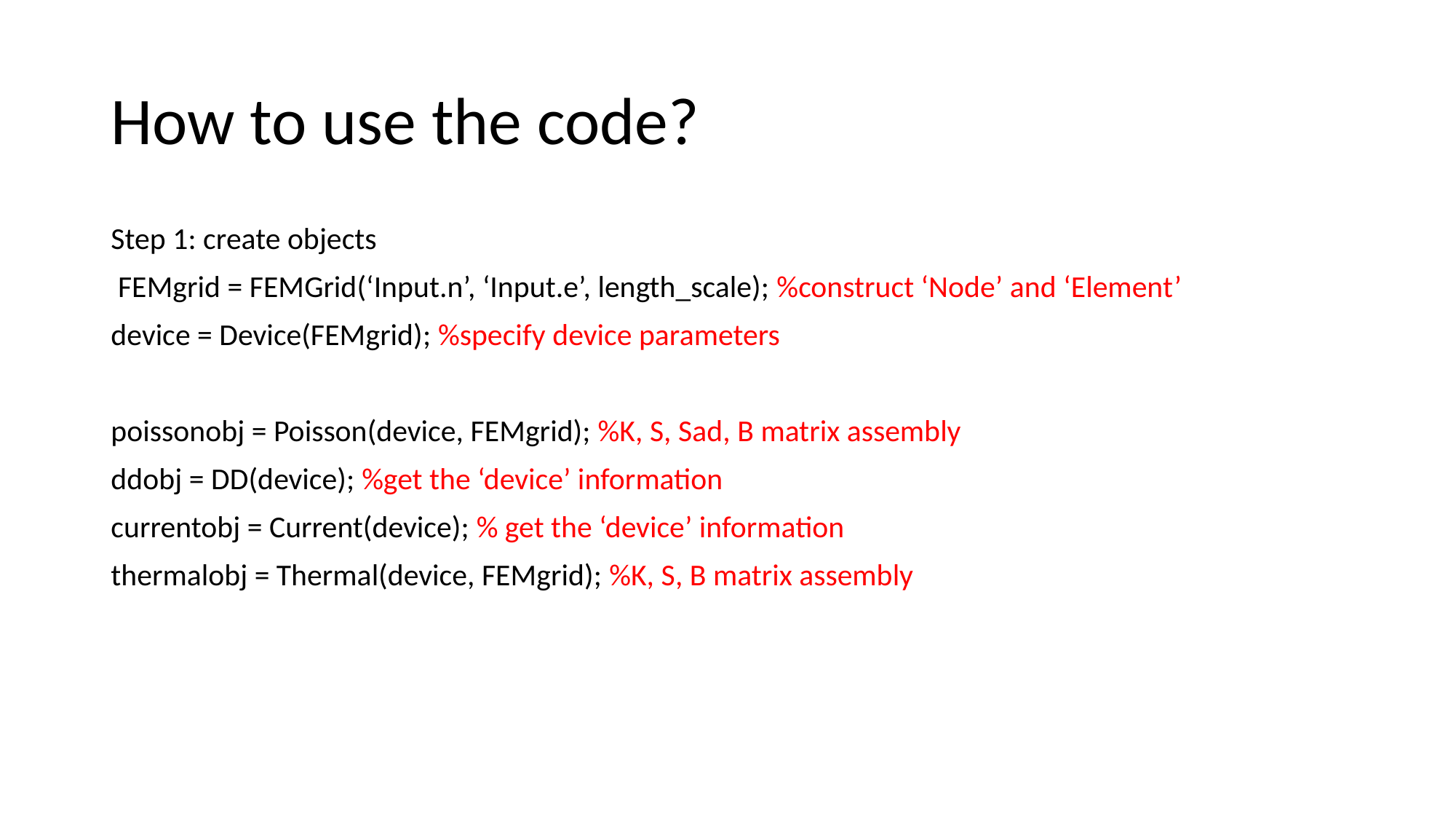

# How to use the code?
Step 1: create objects
 FEMgrid = FEMGrid(‘Input.n’, ‘Input.e’, length_scale); %construct ‘Node’ and ‘Element’
device = Device(FEMgrid); %specify device parameters

poissonobj = Poisson(device, FEMgrid); %K, S, Sad, B matrix assembly
ddobj = DD(device); %get the ‘device’ information
currentobj = Current(device); % get the ‘device’ information
thermalobj = Thermal(device, FEMgrid); %K, S, B matrix assembly